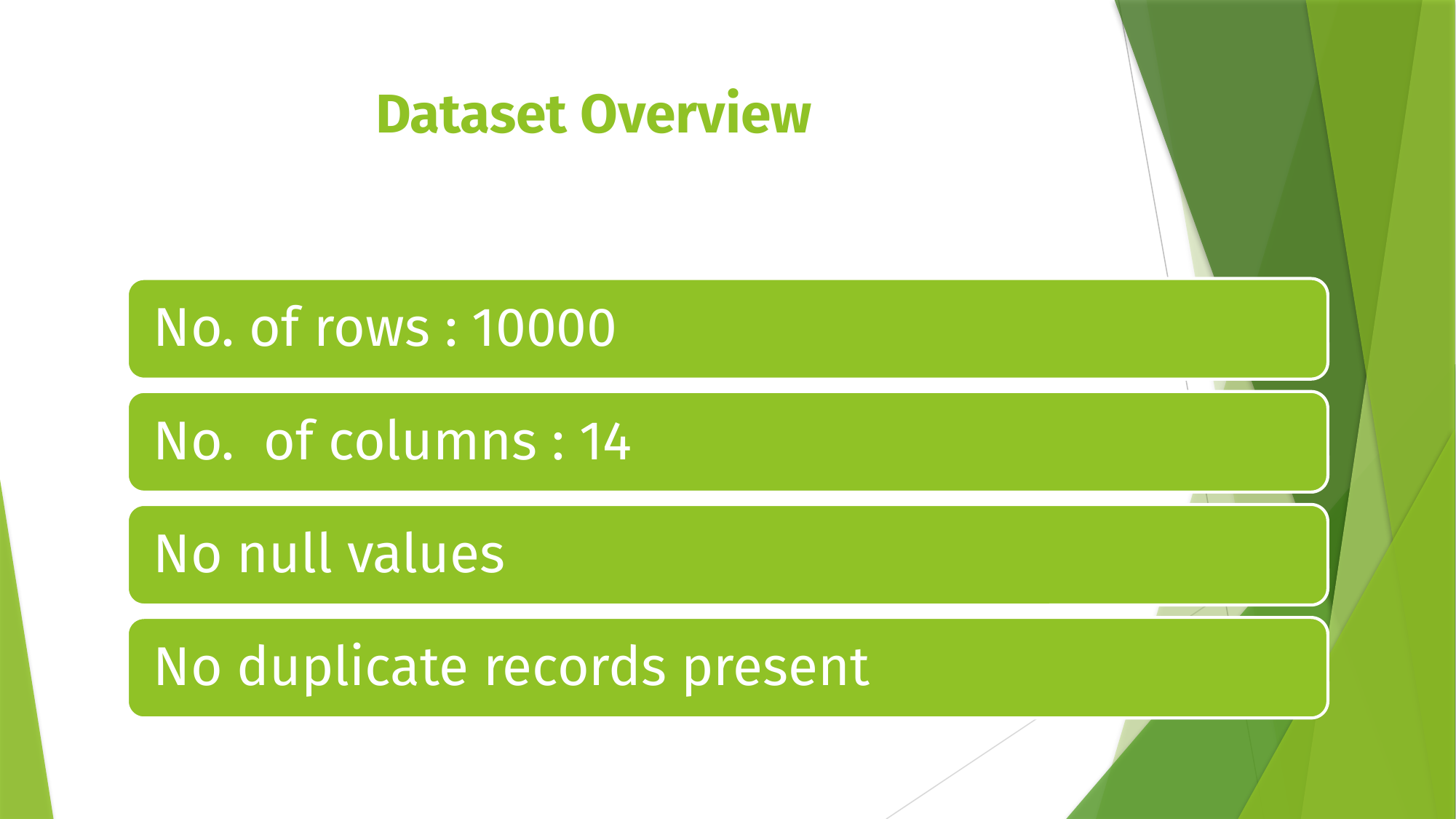

# Dataset Overview
No. of rows : 10000
No.  of columns : 14
No null values
No duplicate records present